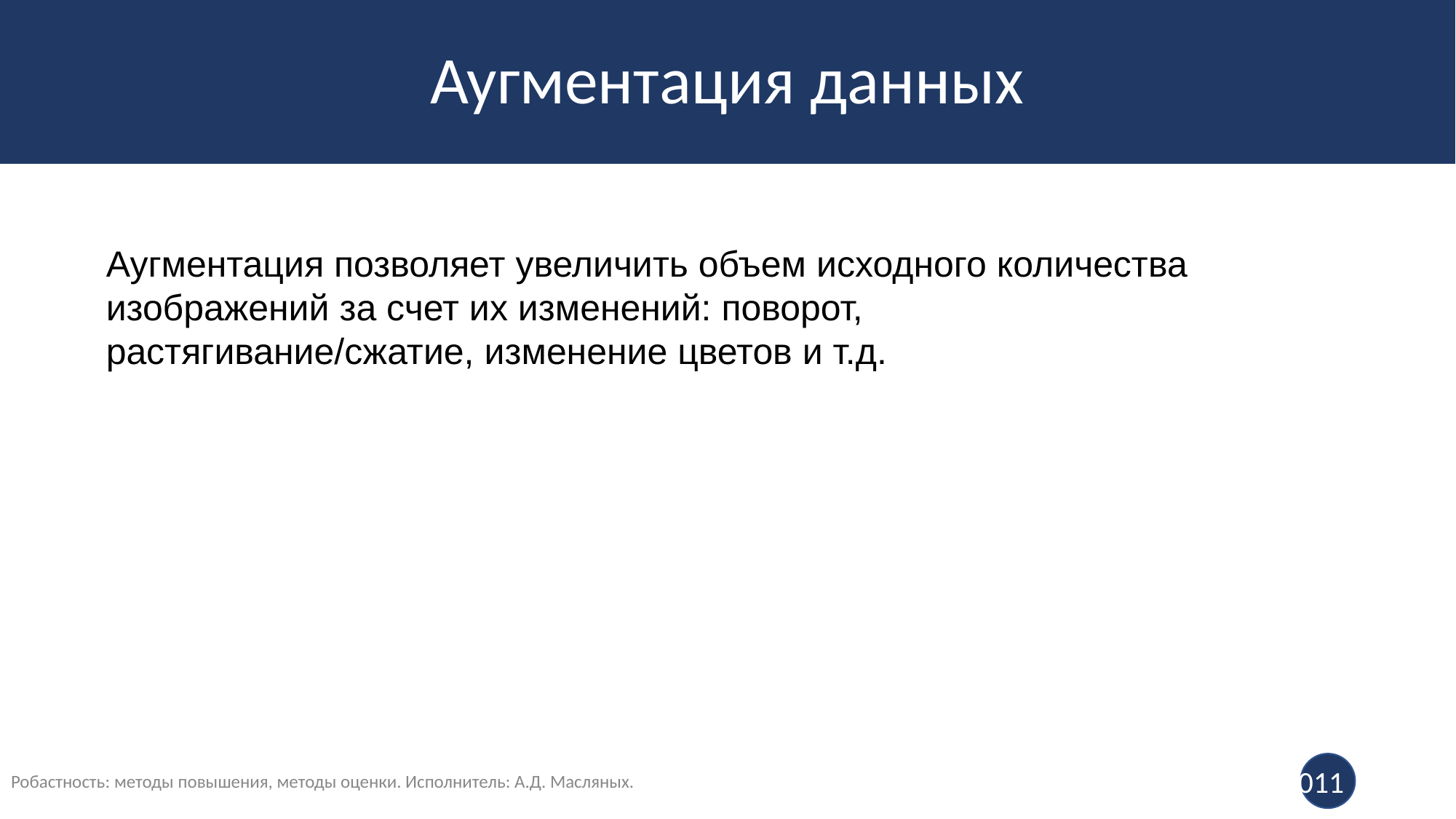

# Аугментация данных

Аугментация позволяет увеличить объем исходного количества изображений за счет их изменений: поворот, растягивание/сжатие, изменение цветов и т.д.

Робастность: методы повышения, методы оценки. Исполнитель: А.Д. Масляных.
011